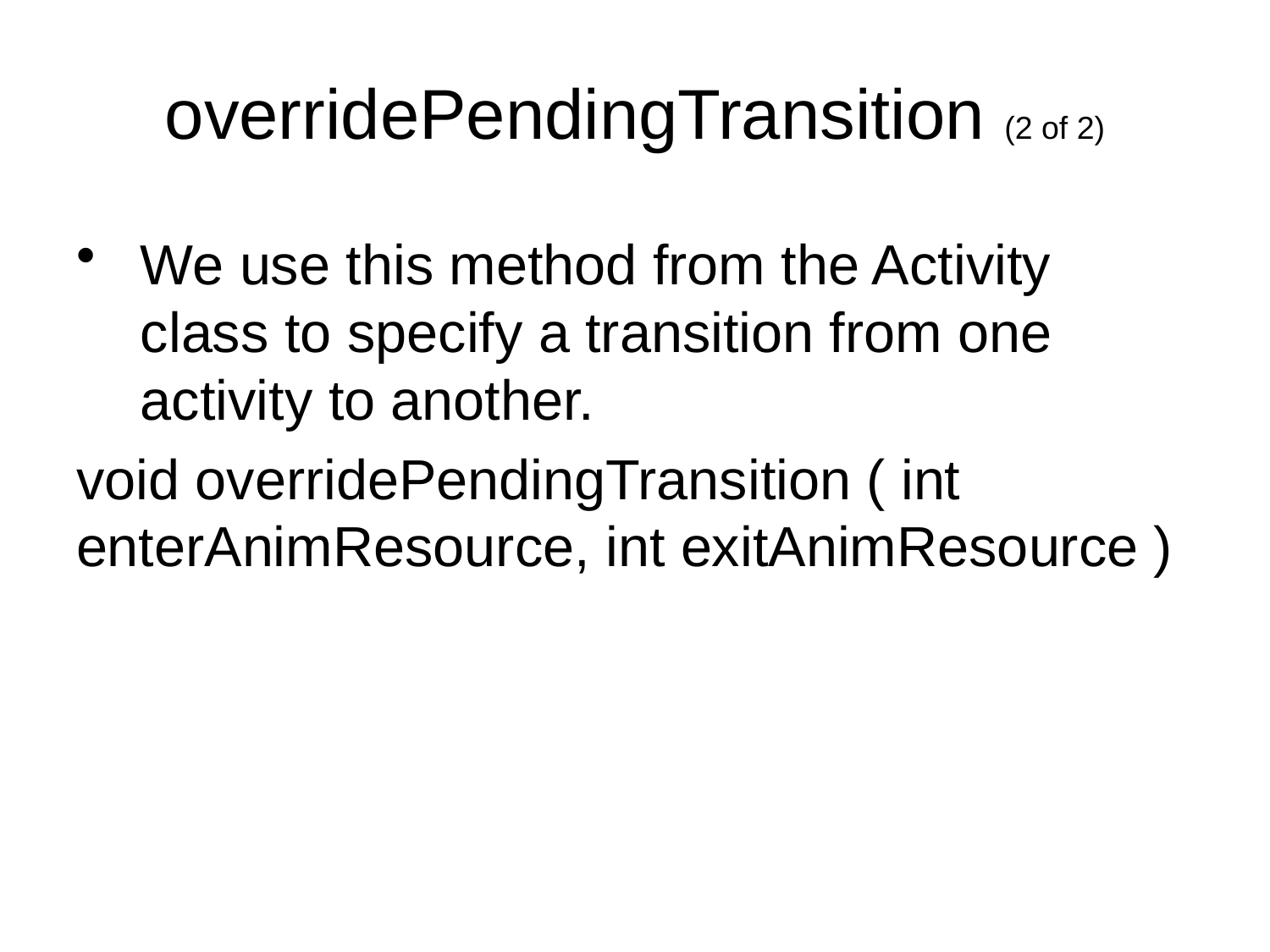

# overridePendingTransition (2 of 2)
We use this method from the Activity class to specify a transition from one activity to another.
void overridePendingTransition ( int enterAnimResource, int exitAnimResource )